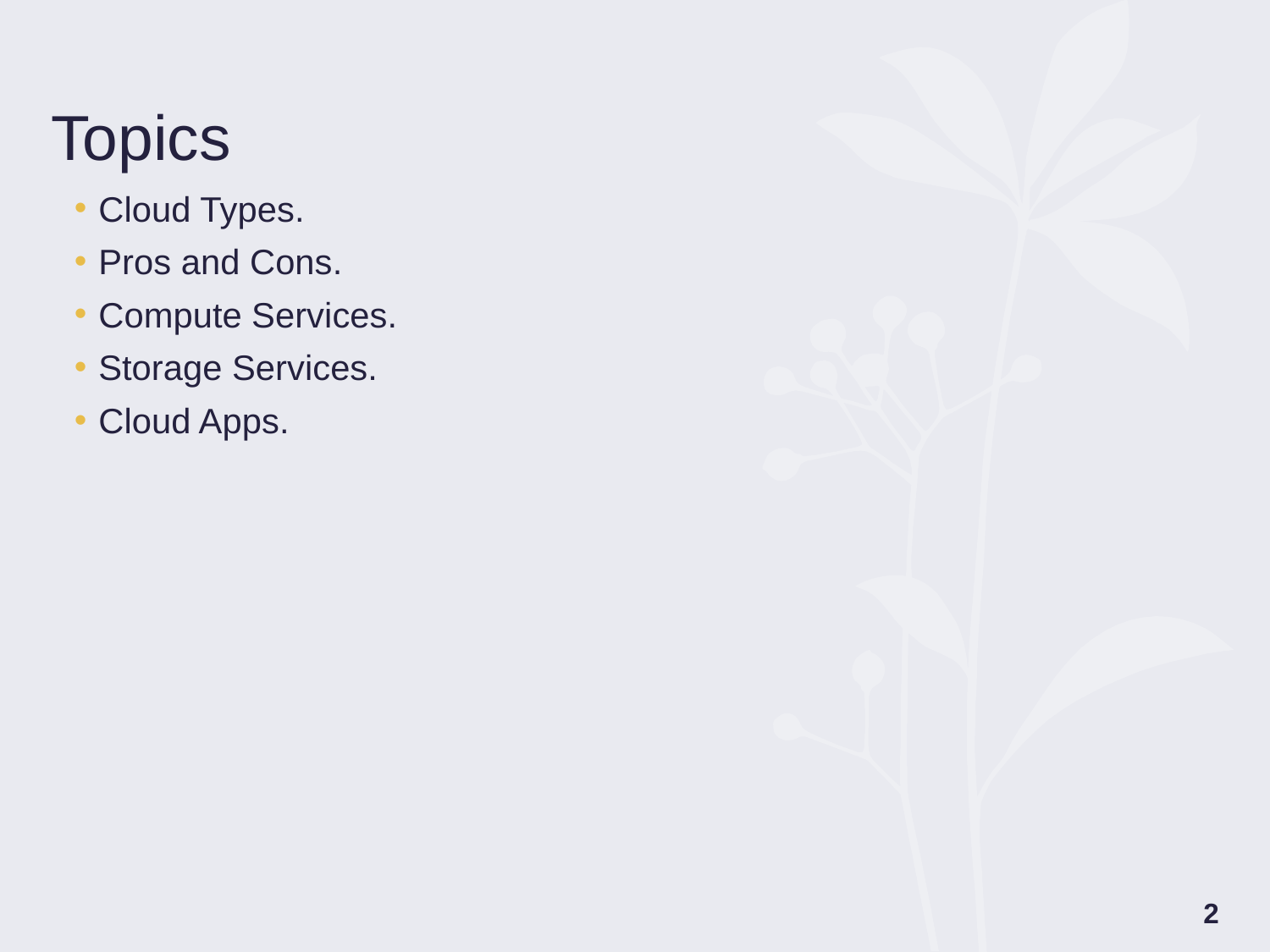

# Topics
Cloud Types.
Pros and Cons.
Compute Services.
Storage Services.
Cloud Apps.

2